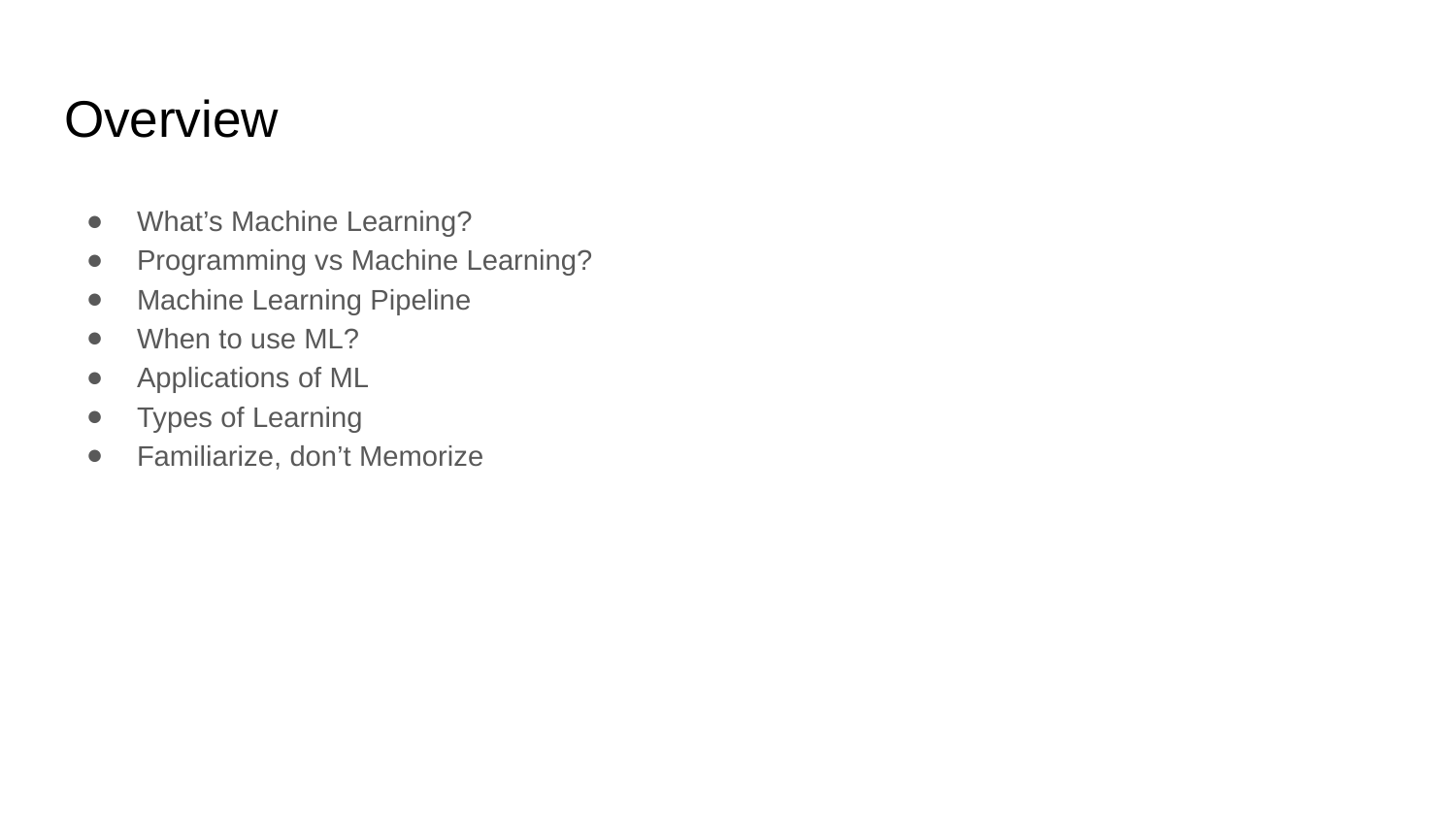

# Overview
What’s Machine Learning?
Programming vs Machine Learning?
Machine Learning Pipeline
When to use ML?
Applications of ML
Types of Learning
Familiarize, don’t Memorize